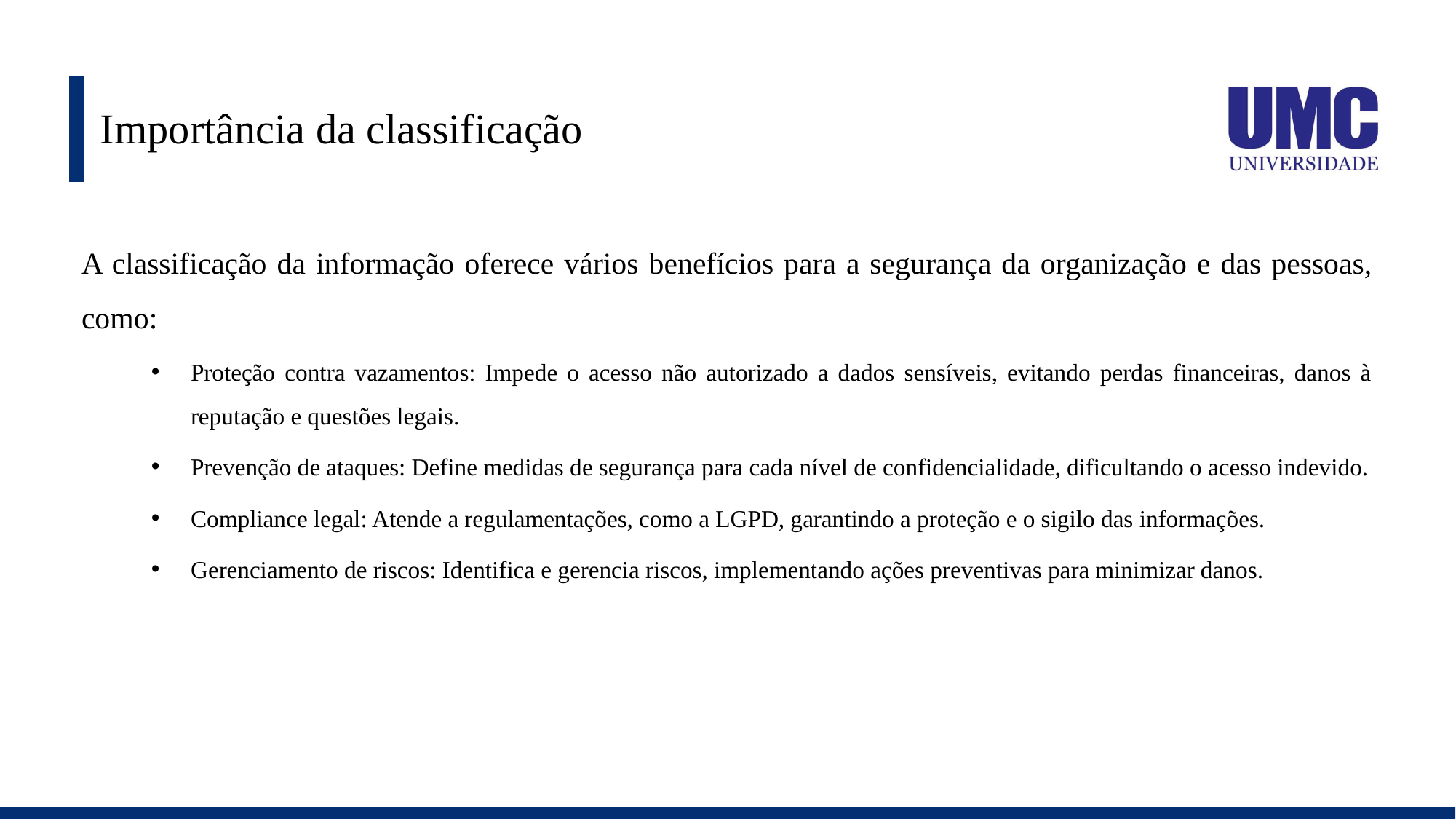

# Importância da classificação
A classificação da informação oferece vários benefícios para a segurança da organização e das pessoas, como:
Proteção contra vazamentos: Impede o acesso não autorizado a dados sensíveis, evitando perdas financeiras, danos à reputação e questões legais.
Prevenção de ataques: Define medidas de segurança para cada nível de confidencialidade, dificultando o acesso indevido.
Compliance legal: Atende a regulamentações, como a LGPD, garantindo a proteção e o sigilo das informações.
Gerenciamento de riscos: Identifica e gerencia riscos, implementando ações preventivas para minimizar danos.